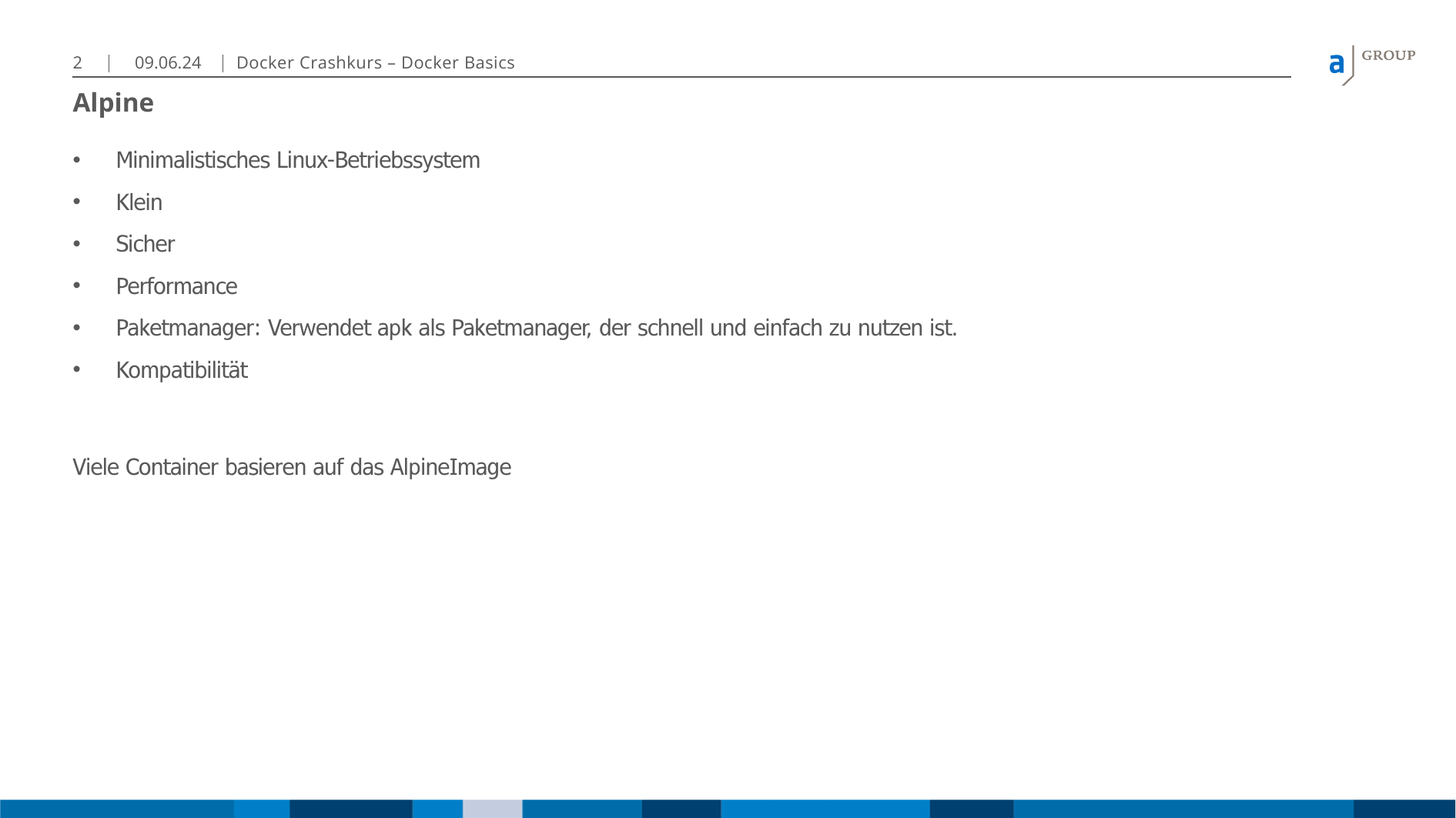

2
09.06.24
Docker Crashkurs – Docker Basics
# Alpine
Minimalistisches Linux-Betriebssystem
Klein
Sicher
Performance
Paketmanager: Verwendet apk als Paketmanager, der schnell und einfach zu nutzen ist.
Kompatibilität

Viele Container basieren auf das AlpineImage